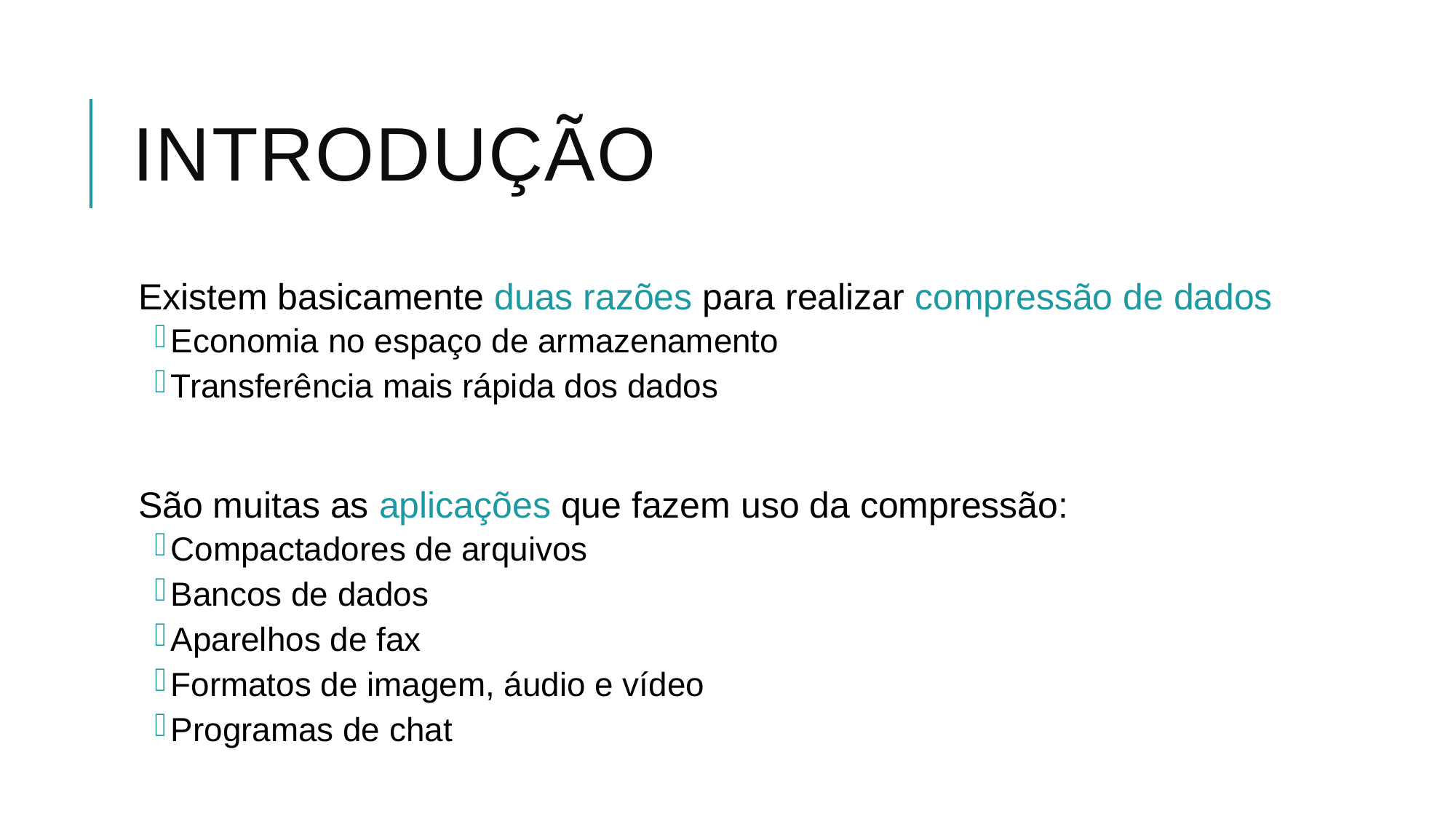

# Introdução
Existem basicamente duas razões para realizar compressão de dados
Economia no espaço de armazenamento
Transferência mais rápida dos dados

São muitas as aplicações que fazem uso da compressão:
Compactadores de arquivos
Bancos de dados
Aparelhos de fax
Formatos de imagem, áudio e vídeo
Programas de chat